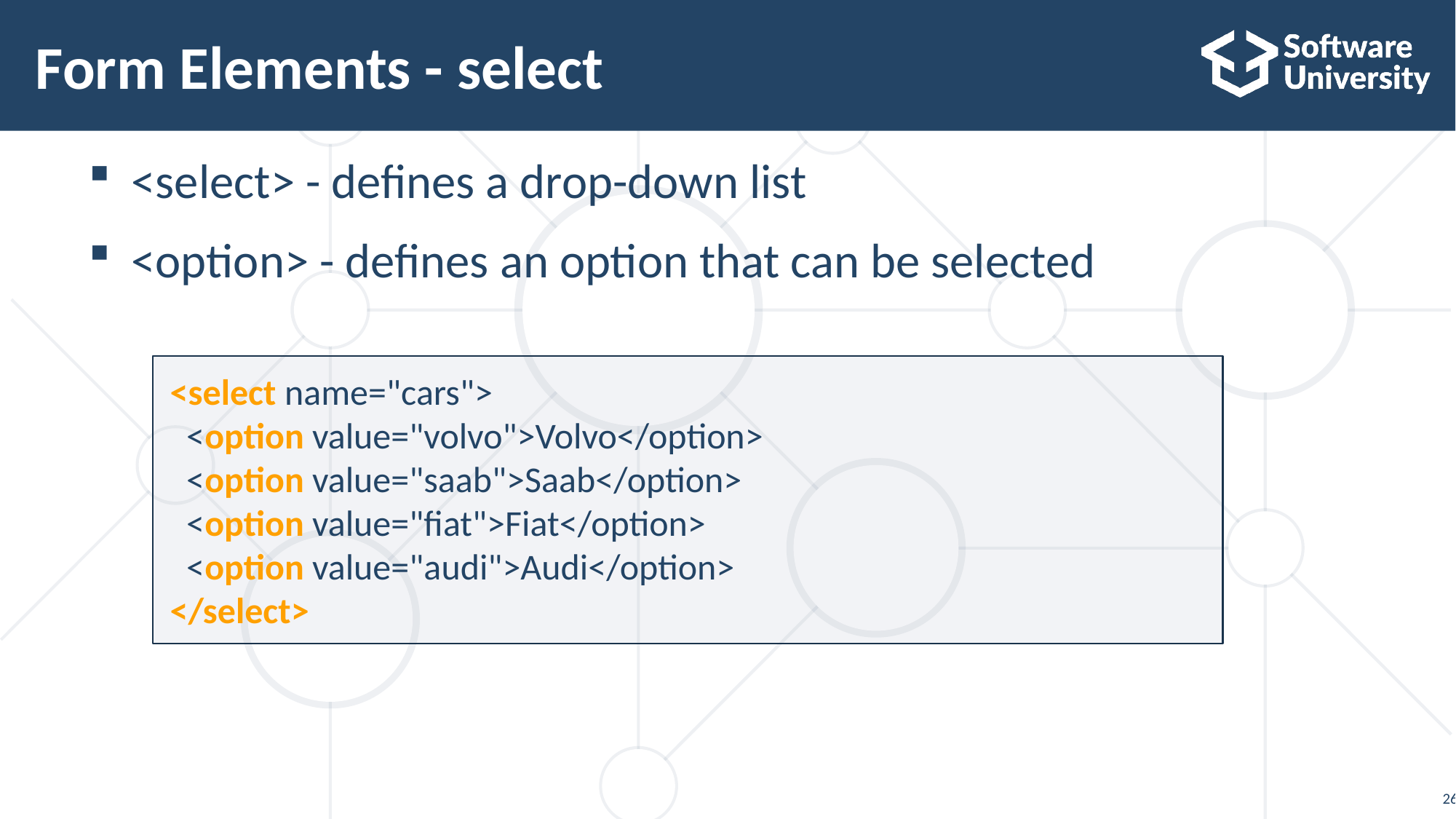

# Form Elements - select
<select> - defines a drop-down list
<option> - defines an option that can be selected

<select name="cars">
  <option value="volvo">Volvo</option>
  <option value="saab">Saab</option>
  <option value="fiat">Fiat</option>
  <option value="audi">Audi</option>
</select>
26